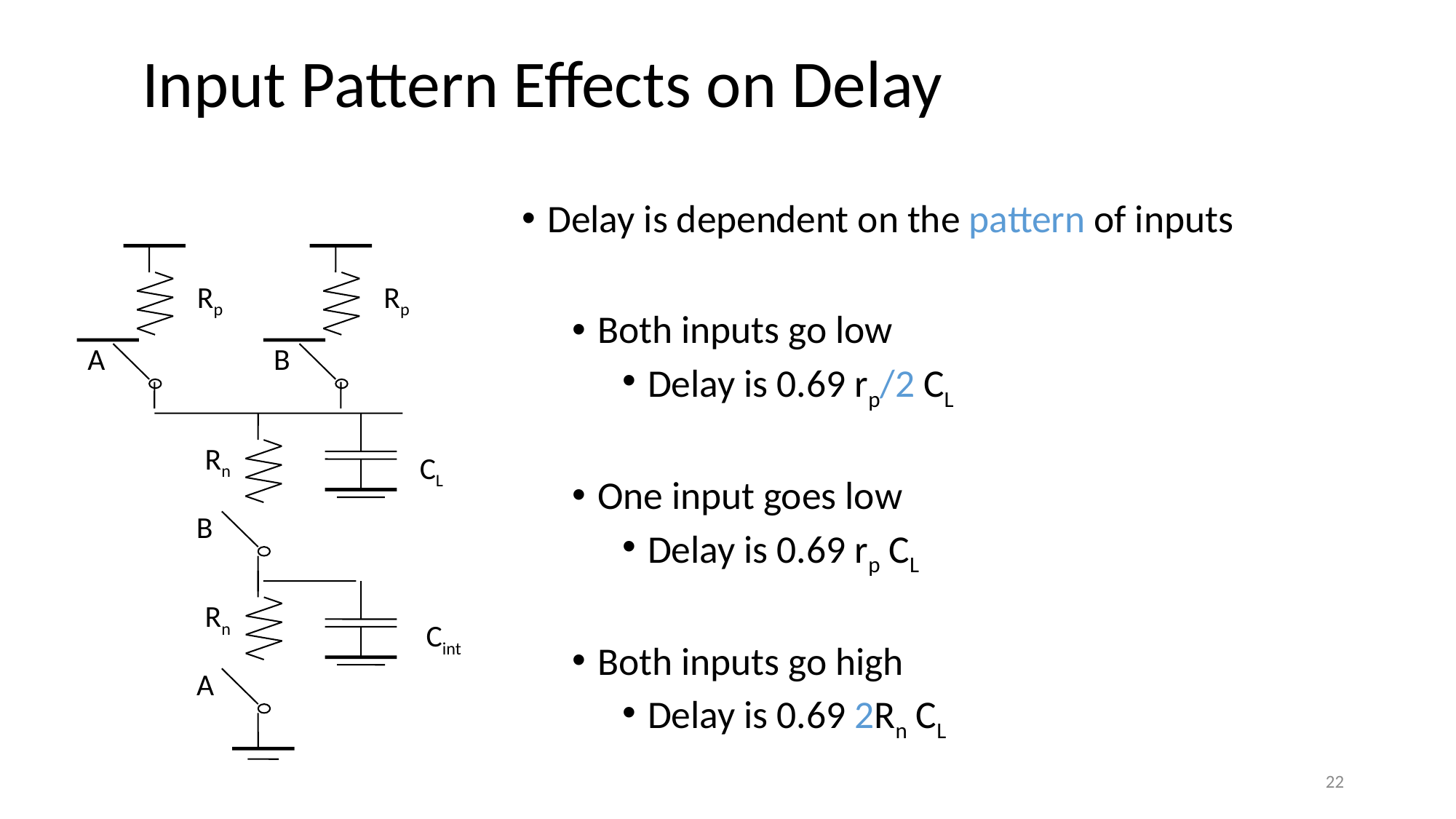

# Input Pattern Effects on Delay
Delay is dependent on the pattern of inputs

Both inputs go low
Delay is 0.69 rp/2 CL

One input goes low
Delay is 0.69 rp CL

Both inputs go high
Delay is 0.69 2Rn CL

Rp
A

Rp
B

CL

Rn

B

Rn

A

Cint

22